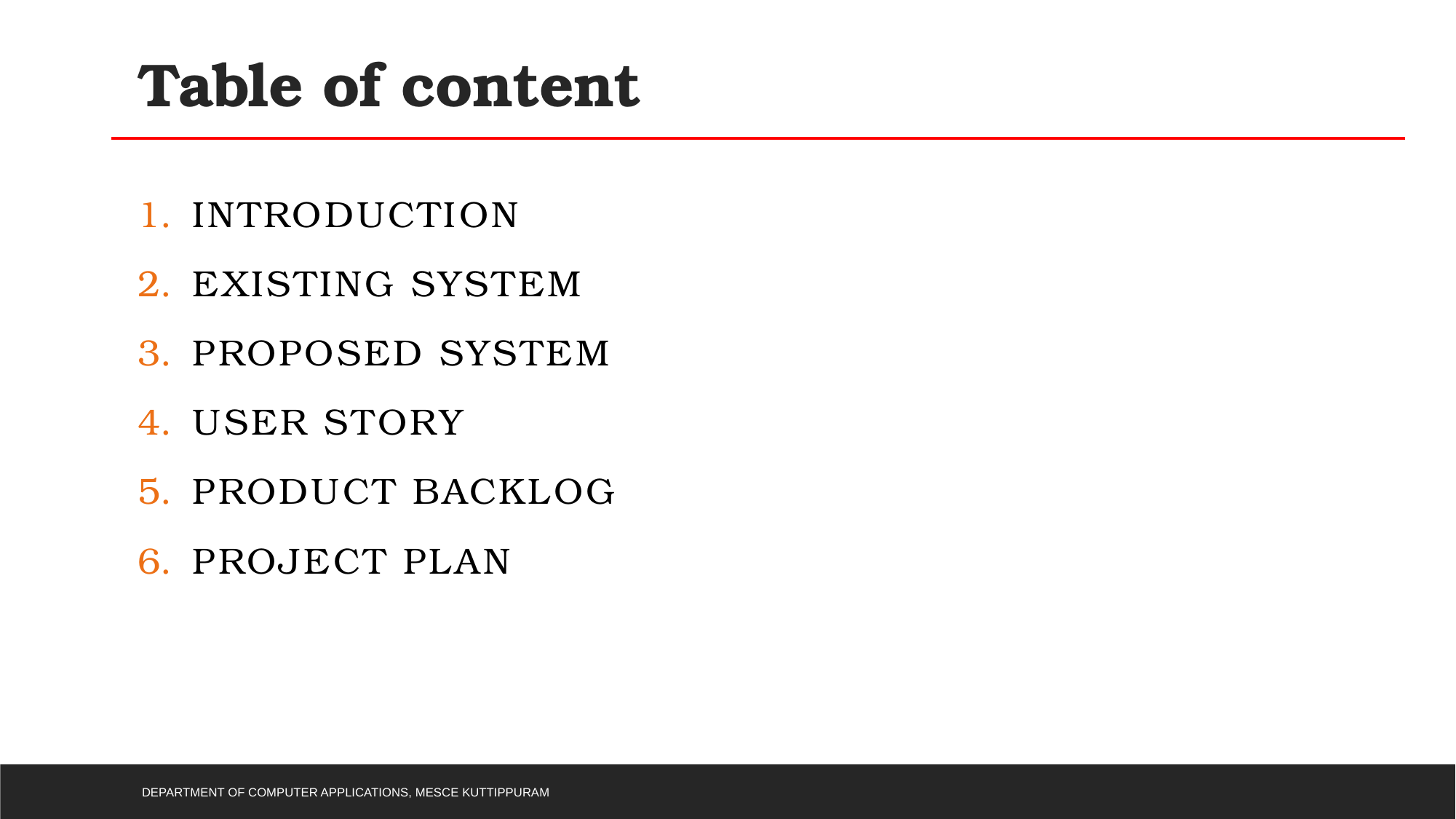

# Table of content
Introduction
Existing system
Proposed system
User story
Product backlog
Project plan
Department of Computer Applications, MESCE KUTTIPPURAM